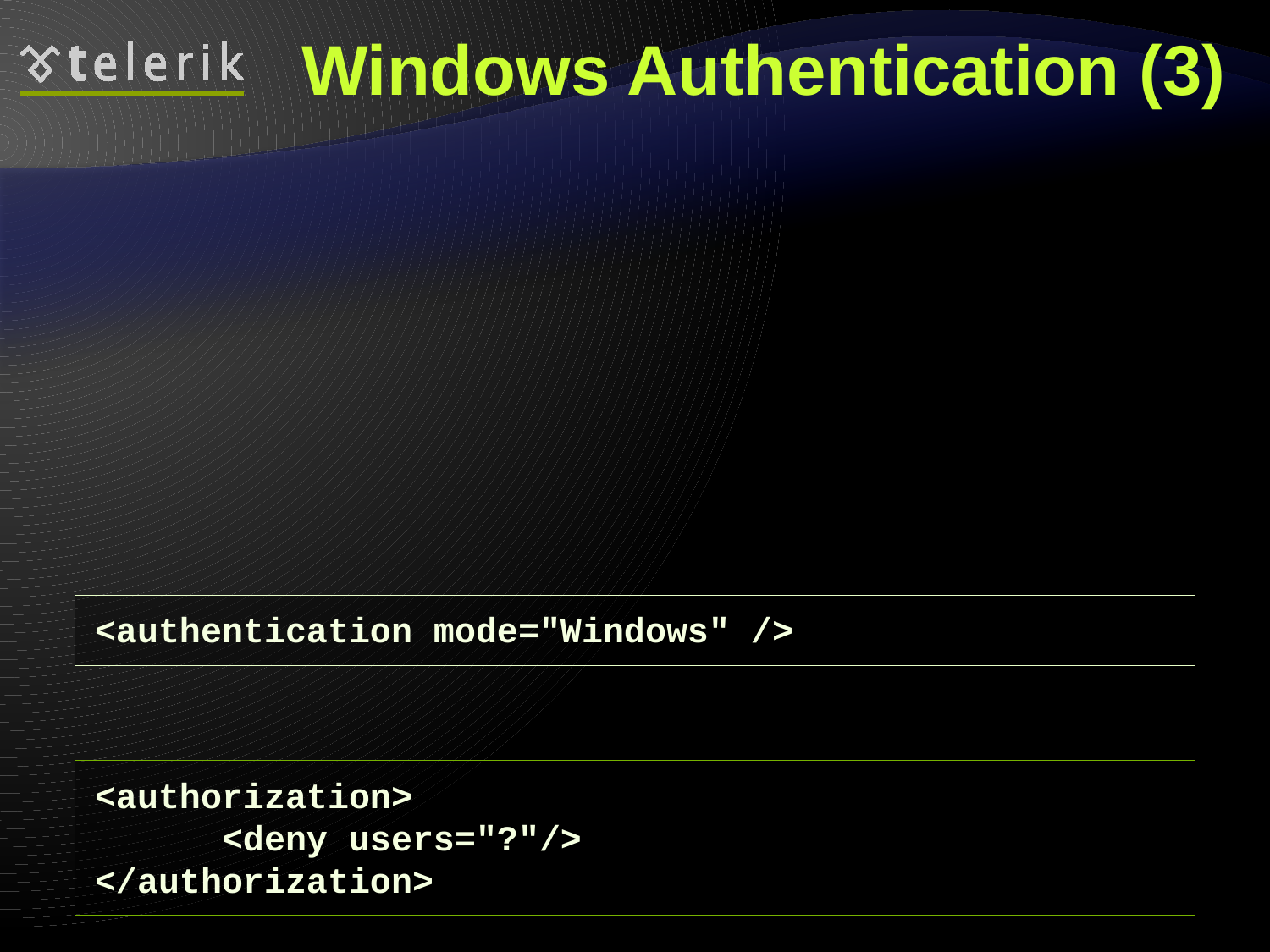

# Windows Authentication (3)
Users who are logged on to the network
Are automatically authenticated
Can access the Web application
To set the authentication to Windows add to the Web.config

To deny anonymous users add
<authentication mode="Windows" />
<authorization>
	<deny users="?"/>
</authorization>